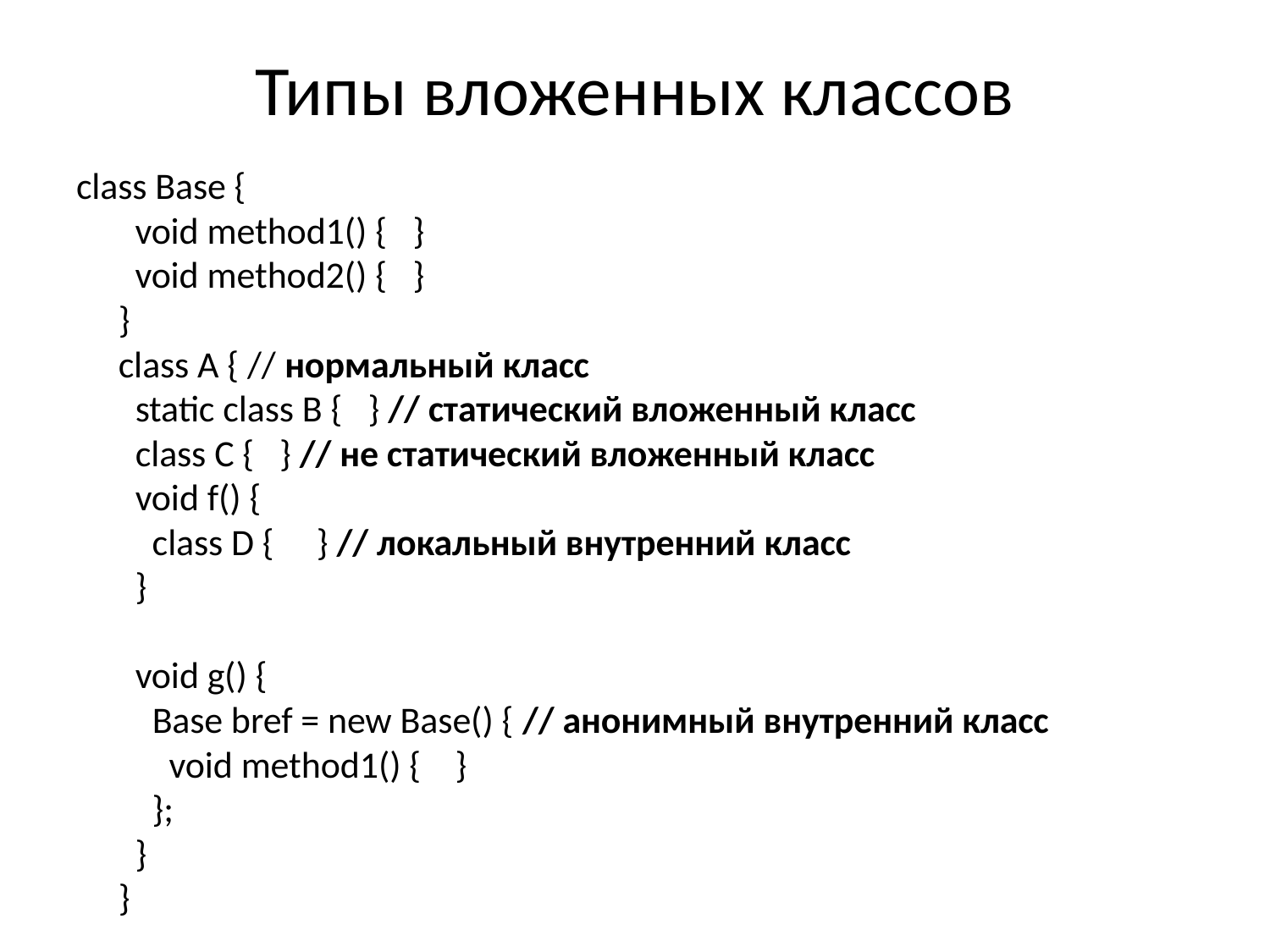

# Типы вложенных классов
class Base {
  void method1() {   }
  void method2() {   }
}
class A { // нормальный класс
  static class B {   } // статический вложенный класс
  class C {   } // не статический вложенный класс
  void f() {
    class D {     } // локальный внутренний класс
  }
  void g() {    
    Base bref = new Base() { // анонимный внутренний класс
      void method1() {    }
    };
  }
}